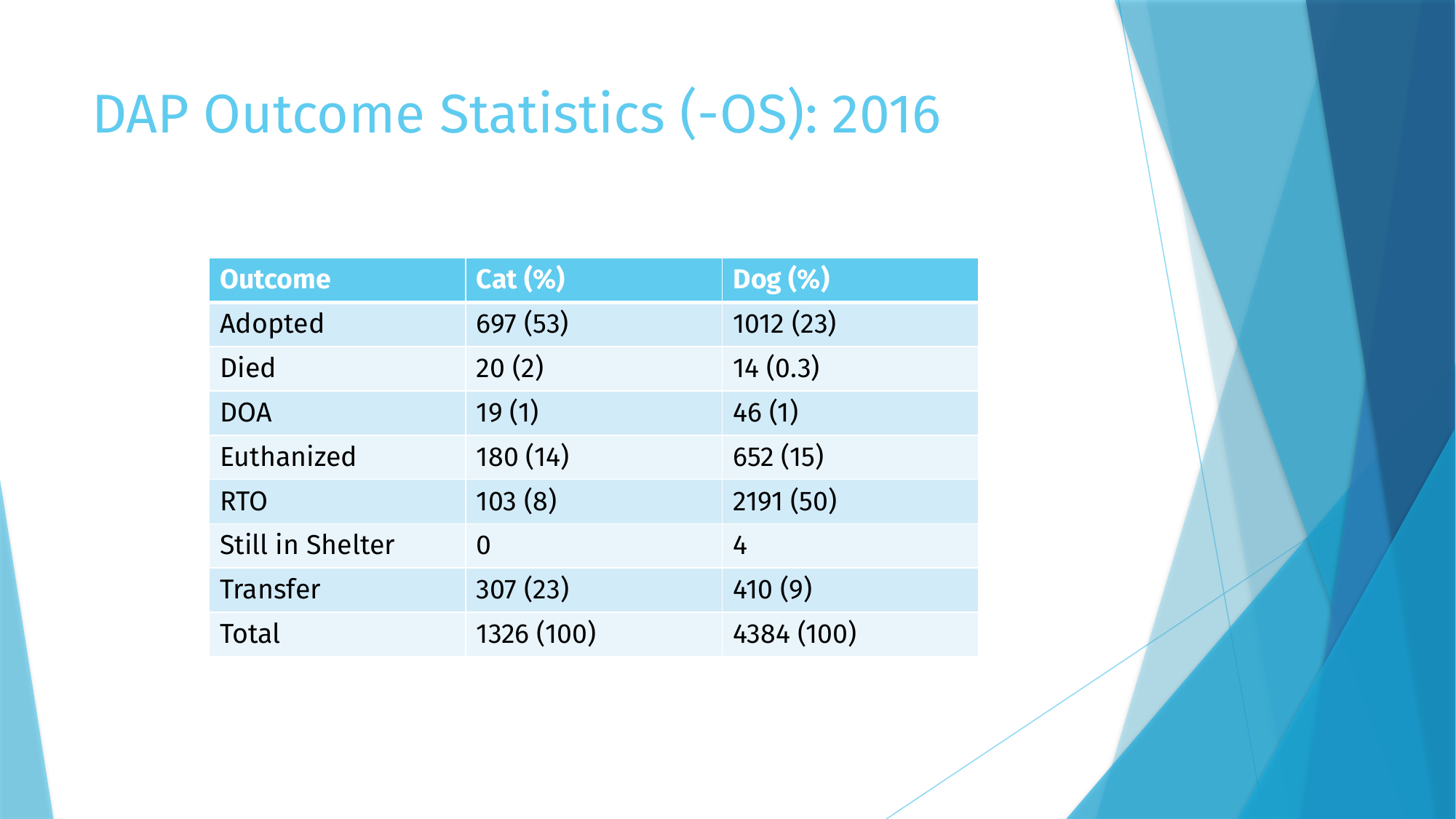

# DAP Outcome Statistics (-OS): 2016
| Outcome | Cat (%) | Dog (%) |
| --- | --- | --- |
| Adopted | 697 (53) | 1012 (23) |
| Died | 20 (2) | 14 (0.3) |
| DOA | 19 (1) | 46 (1) |
| Euthanized | 180 (14) | 652 (15) |
| RTO | 103 (8) | 2191 (50) |
| Still in Shelter | 0 | 4 |
| Transfer | 307 (23) | 410 (9) |
| Total | 1326 (100) | 4384 (100) |